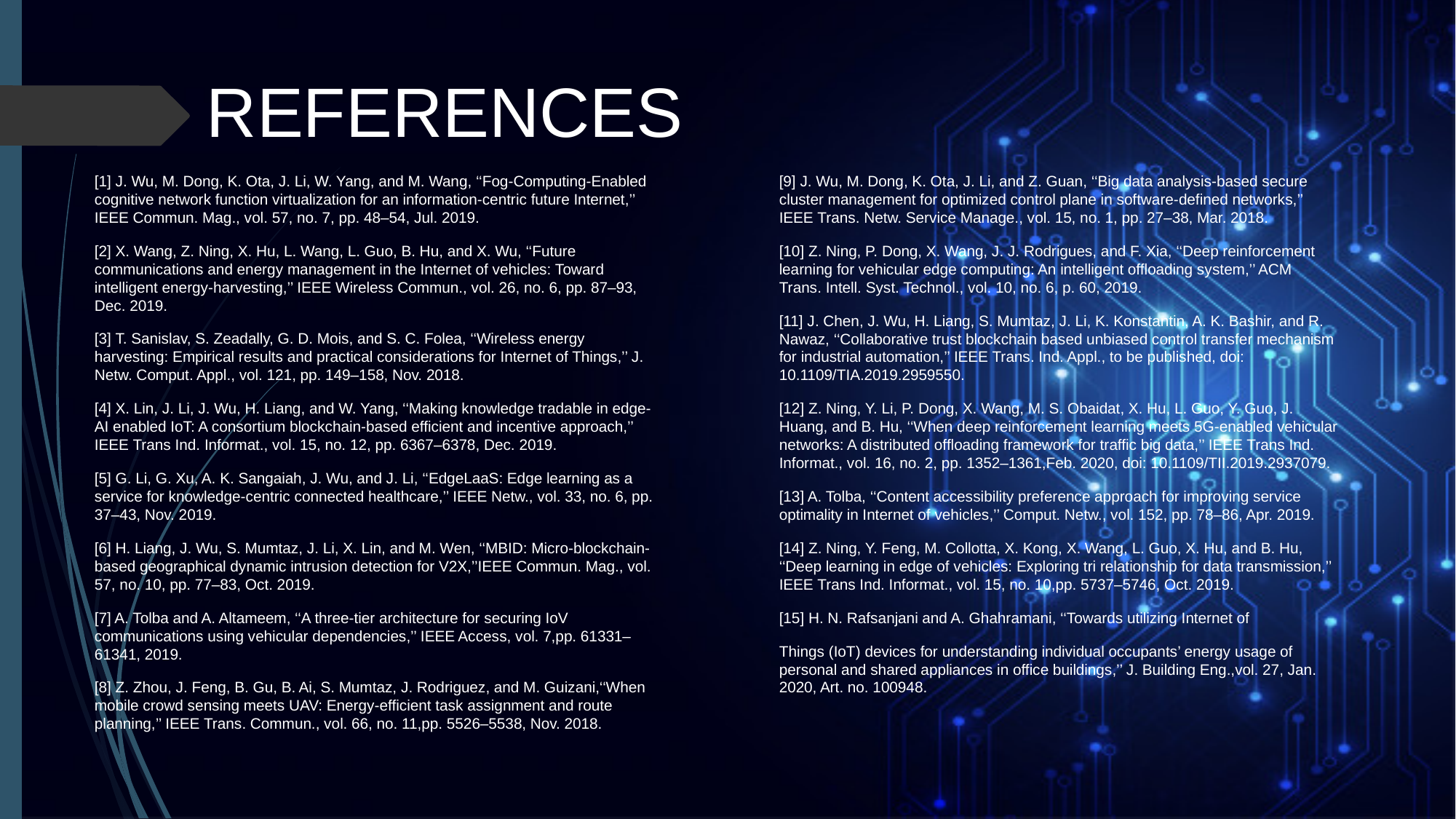

# REFERENCES
[1] J. Wu, M. Dong, K. Ota, J. Li, W. Yang, and M. Wang, ‘‘Fog-Computing-Enabled cognitive network function virtualization for an information-centric future Internet,’’ IEEE Commun. Mag., vol. 57, no. 7, pp. 48–54, Jul. 2019.
[2] X. Wang, Z. Ning, X. Hu, L. Wang, L. Guo, B. Hu, and X. Wu, ‘‘Future communications and energy management in the Internet of vehicles: Toward intelligent energy-harvesting,’’ IEEE Wireless Commun., vol. 26, no. 6, pp. 87–93, Dec. 2019.
[3] T. Sanislav, S. Zeadally, G. D. Mois, and S. C. Folea, ‘‘Wireless energy harvesting: Empirical results and practical considerations for Internet of Things,’’ J. Netw. Comput. Appl., vol. 121, pp. 149–158, Nov. 2018.
[4] X. Lin, J. Li, J. Wu, H. Liang, and W. Yang, ‘‘Making knowledge tradable in edge-AI enabled IoT: A consortium blockchain-based efficient and incentive approach,’’ IEEE Trans Ind. Informat., vol. 15, no. 12, pp. 6367–6378, Dec. 2019.
[5] G. Li, G. Xu, A. K. Sangaiah, J. Wu, and J. Li, ‘‘EdgeLaaS: Edge learning as a service for knowledge-centric connected healthcare,’’ IEEE Netw., vol. 33, no. 6, pp. 37–43, Nov. 2019.
[6] H. Liang, J. Wu, S. Mumtaz, J. Li, X. Lin, and M. Wen, ‘‘MBID: Micro-blockchain-based geographical dynamic intrusion detection for V2X,’’IEEE Commun. Mag., vol. 57, no. 10, pp. 77–83, Oct. 2019.
[7] A. Tolba and A. Altameem, ‘‘A three-tier architecture for securing IoV communications using vehicular dependencies,’’ IEEE Access, vol. 7,pp. 61331–61341, 2019.
[8] Z. Zhou, J. Feng, B. Gu, B. Ai, S. Mumtaz, J. Rodriguez, and M. Guizani,‘‘When mobile crowd sensing meets UAV: Energy-efficient task assignment and route planning,’’ IEEE Trans. Commun., vol. 66, no. 11,pp. 5526–5538, Nov. 2018.
[9] J. Wu, M. Dong, K. Ota, J. Li, and Z. Guan, ‘‘Big data analysis-based secure cluster management for optimized control plane in software-defined networks,’’ IEEE Trans. Netw. Service Manage., vol. 15, no. 1, pp. 27–38, Mar. 2018.
[10] Z. Ning, P. Dong, X. Wang, J. J. Rodrigues, and F. Xia, ‘‘Deep reinforcement learning for vehicular edge computing: An intelligent offloading system,’’ ACM Trans. Intell. Syst. Technol., vol. 10, no. 6, p. 60, 2019.
[11] J. Chen, J. Wu, H. Liang, S. Mumtaz, J. Li, K. Konstantin, A. K. Bashir, and R. Nawaz, ‘‘Collaborative trust blockchain based unbiased control transfer mechanism for industrial automation,’’ IEEE Trans. Ind. Appl., to be published, doi: 10.1109/TIA.2019.2959550.
[12] Z. Ning, Y. Li, P. Dong, X. Wang, M. S. Obaidat, X. Hu, L. Guo, Y. Guo, J. Huang, and B. Hu, ‘‘When deep reinforcement learning meets 5G-enabled vehicular networks: A distributed offloading framework for traffic big data,’’ IEEE Trans Ind. Informat., vol. 16, no. 2, pp. 1352–1361,Feb. 2020, doi: 10.1109/TII.2019.2937079.
[13] A. Tolba, ‘‘Content accessibility preference approach for improving service optimality in Internet of vehicles,’’ Comput. Netw., vol. 152, pp. 78–86, Apr. 2019.
[14] Z. Ning, Y. Feng, M. Collotta, X. Kong, X. Wang, L. Guo, X. Hu, and B. Hu, ‘‘Deep learning in edge of vehicles: Exploring tri relationship for data transmission,’’ IEEE Trans Ind. Informat., vol. 15, no. 10,pp. 5737–5746, Oct. 2019.
[15] H. N. Rafsanjani and A. Ghahramani, ‘‘Towards utilizing Internet of
Things (IoT) devices for understanding individual occupants’ energy usage of personal and shared appliances in office buildings,’’ J. Building Eng.,vol. 27, Jan. 2020, Art. no. 100948.